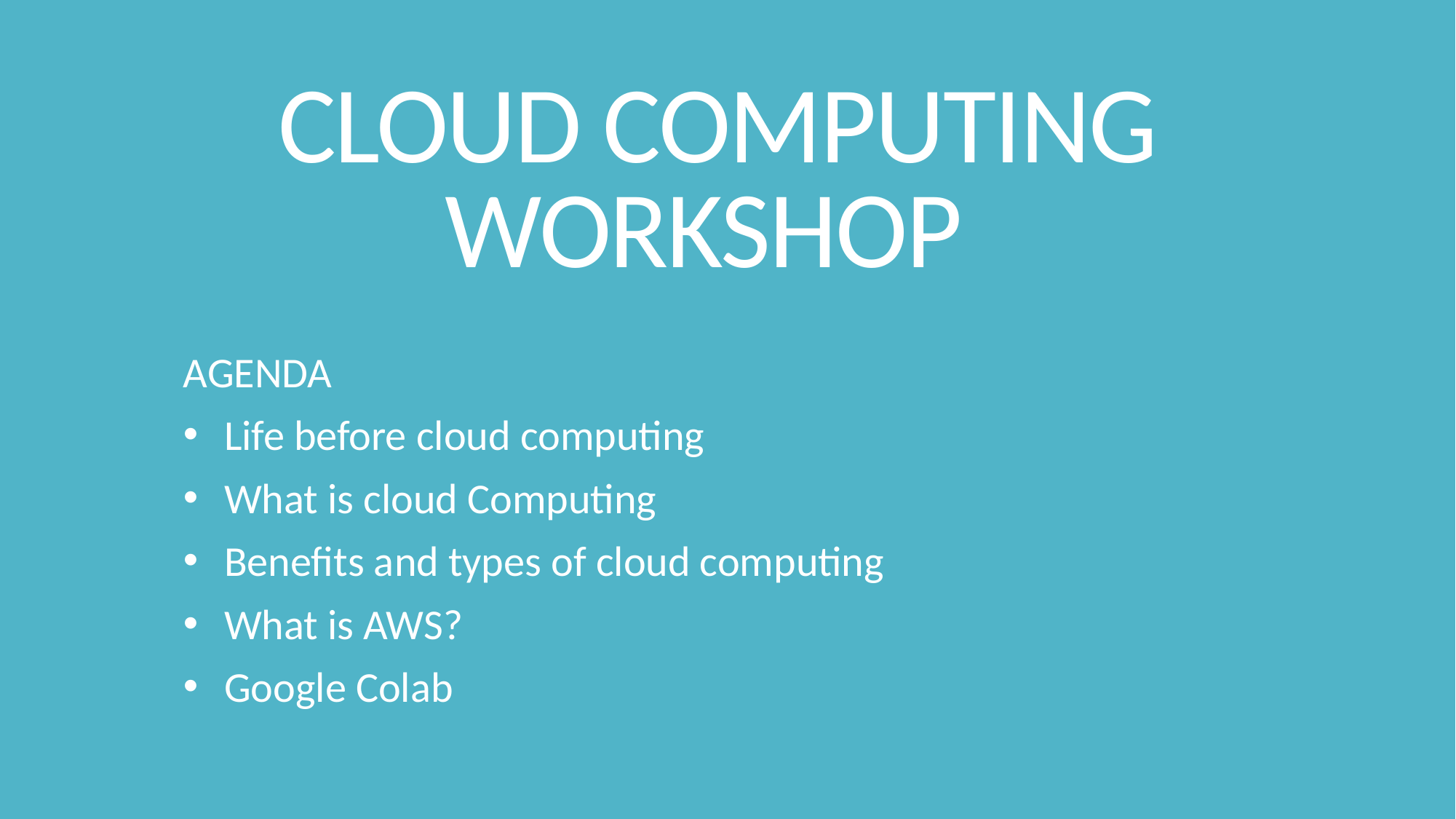

# CLOUD COMPUTING WORKSHOP
AGENDA
Life before cloud computing
What is cloud Computing
Benefits and types of cloud computing
What is AWS?
Google Colab